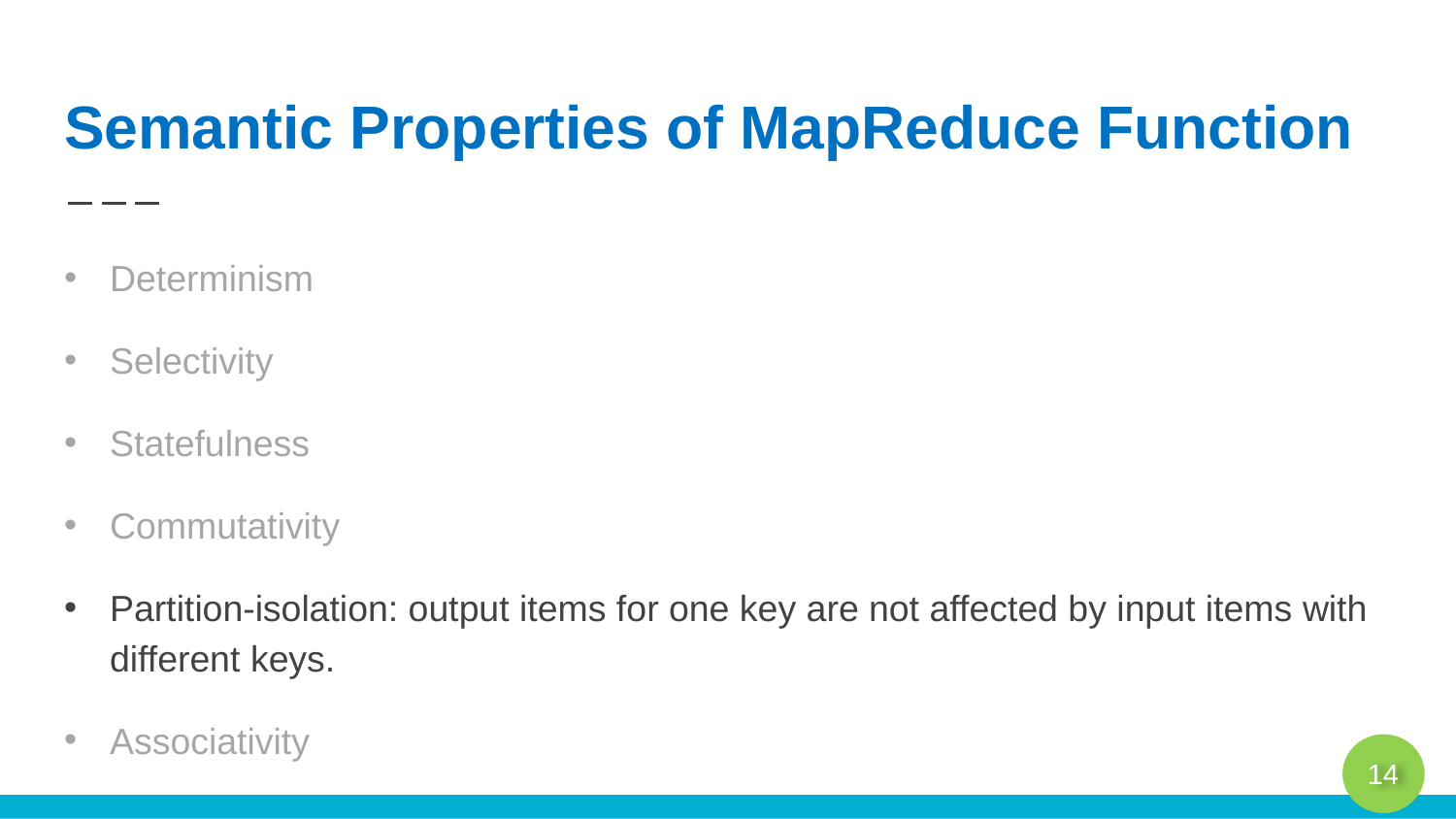

# Semantic Properties of MapReduce Function
Determinism
Selectivity
Statefulness
Commutativity
Partition-isolation: output items for one key are not affected by input items with different keys.
Associativity
14